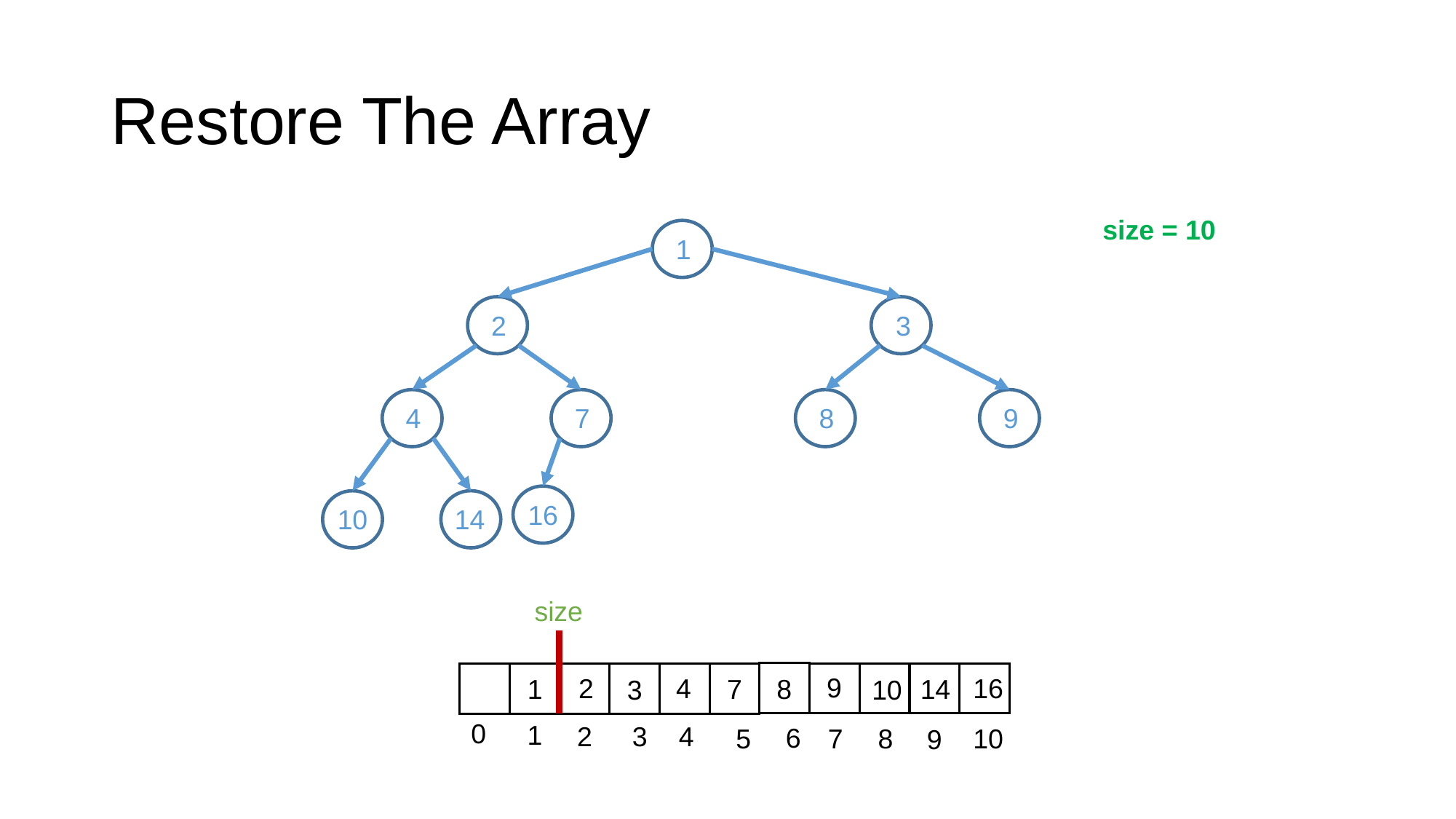

# Restore The Array
size = 10

1

2

3

4

7

8

9

16

14

10
size

0
1
2
3
4
6
7
8
10
5
9
9
16
4
2
8
1
7
14
3
10